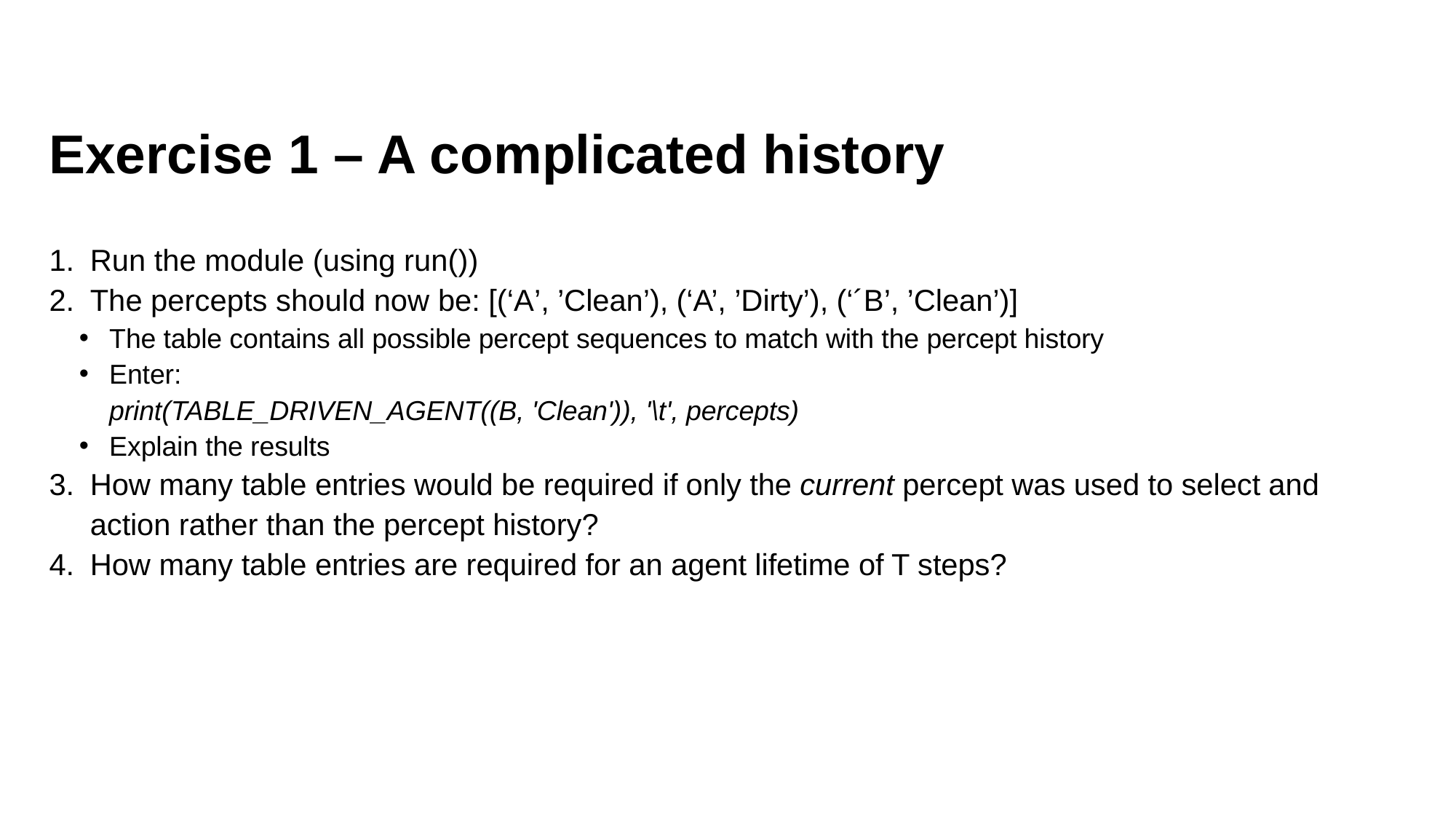

# Exercise 1 – A complicated history
Run the module (using run())
The percepts should now be: [(‘A’, ’Clean’), (‘A’, ’Dirty’), (‘´B’, ’Clean’)]
The table contains all possible percept sequences to match with the percept history
Enter:
print(TABLE_DRIVEN_AGENT((B, 'Clean')), '\t', percepts)
Explain the results
How many table entries would be required if only the current percept was used to select and action rather than the percept history?
How many table entries are required for an agent lifetime of T steps?

12/02/2024
6